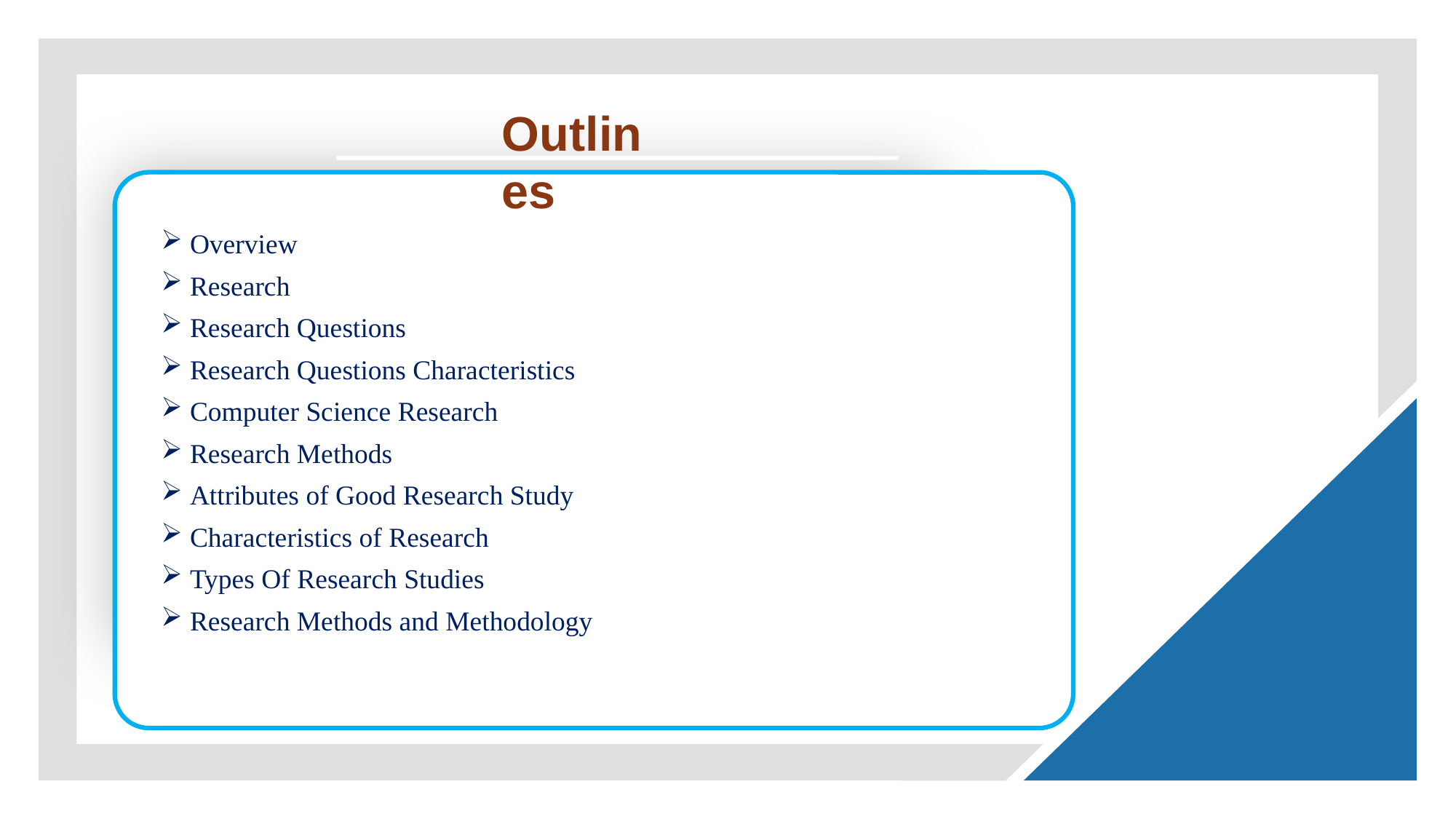

Outlines

Overview
Research
Research Questions
Research Questions Characteristics
Computer Science Research
Research Methods
Attributes of Good Research Study
Characteristics of Research
Types Of Research Studies
Research Methods and Methodology